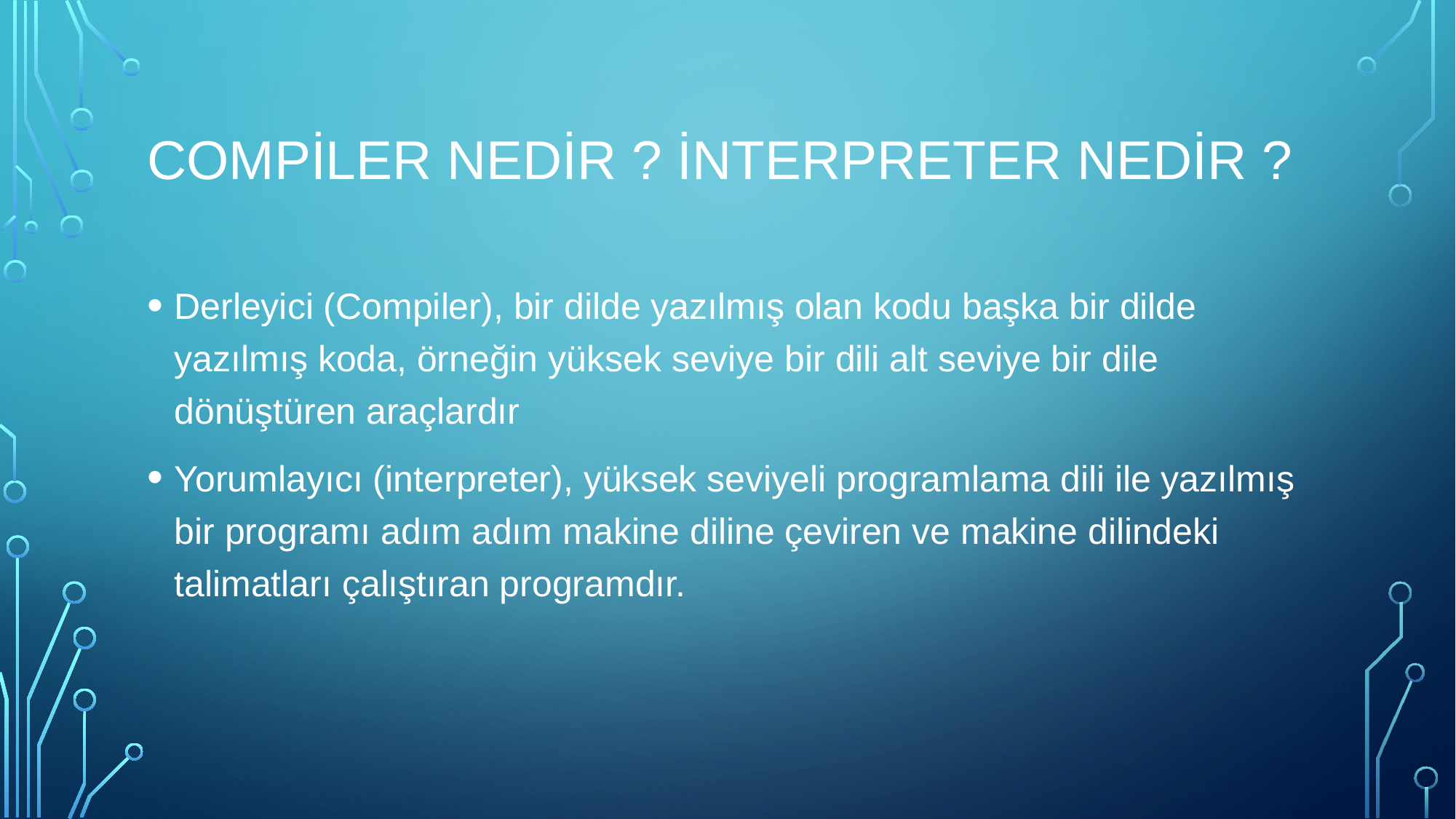

# Compiler nedir ? interpreter nedir ?
Derleyici (Compiler), bir dilde yazılmış olan kodu başka bir dilde yazılmış koda, örneğin yüksek seviye bir dili alt seviye bir dile dönüştüren araçlardır
Yorumlayıcı (interpreter), yüksek seviyeli programlama dili ile yazılmış bir programı adım adım makine diline çeviren ve makine dilindeki talimatları çalıştıran programdır.